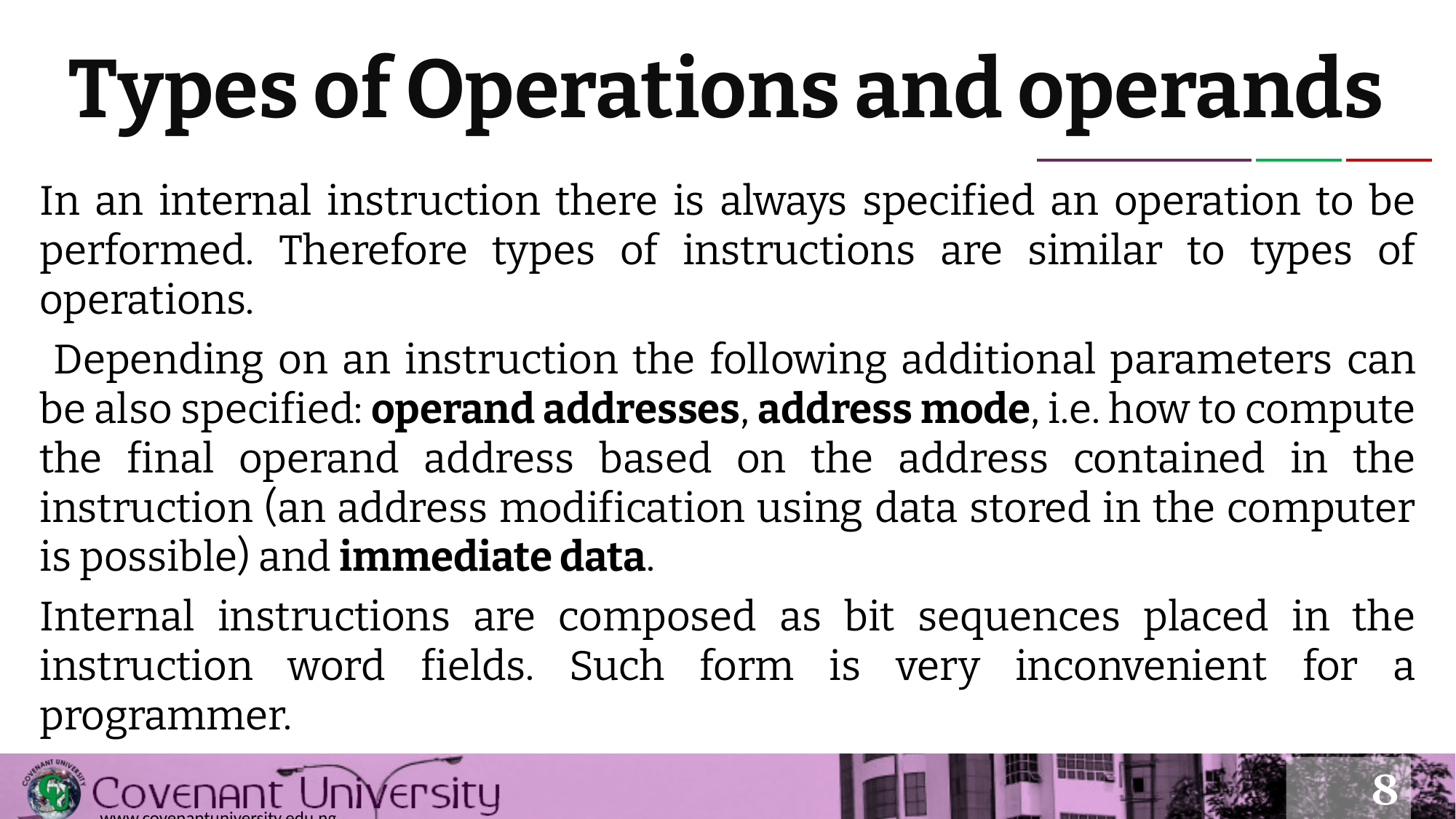

# Types of Operations and operands
In an internal instruction there is always specified an operation to be performed. Therefore types of instructions are similar to types of operations.
 Depending on an instruction the following additional parameters can be also specified: operand addresses, address mode, i.e. how to compute the final operand address based on the address contained in the instruction (an address modification using data stored in the computer is possible) and immediate data.
Internal instructions are composed as bit sequences placed in the instruction word fields. Such form is very inconvenient for a programmer.